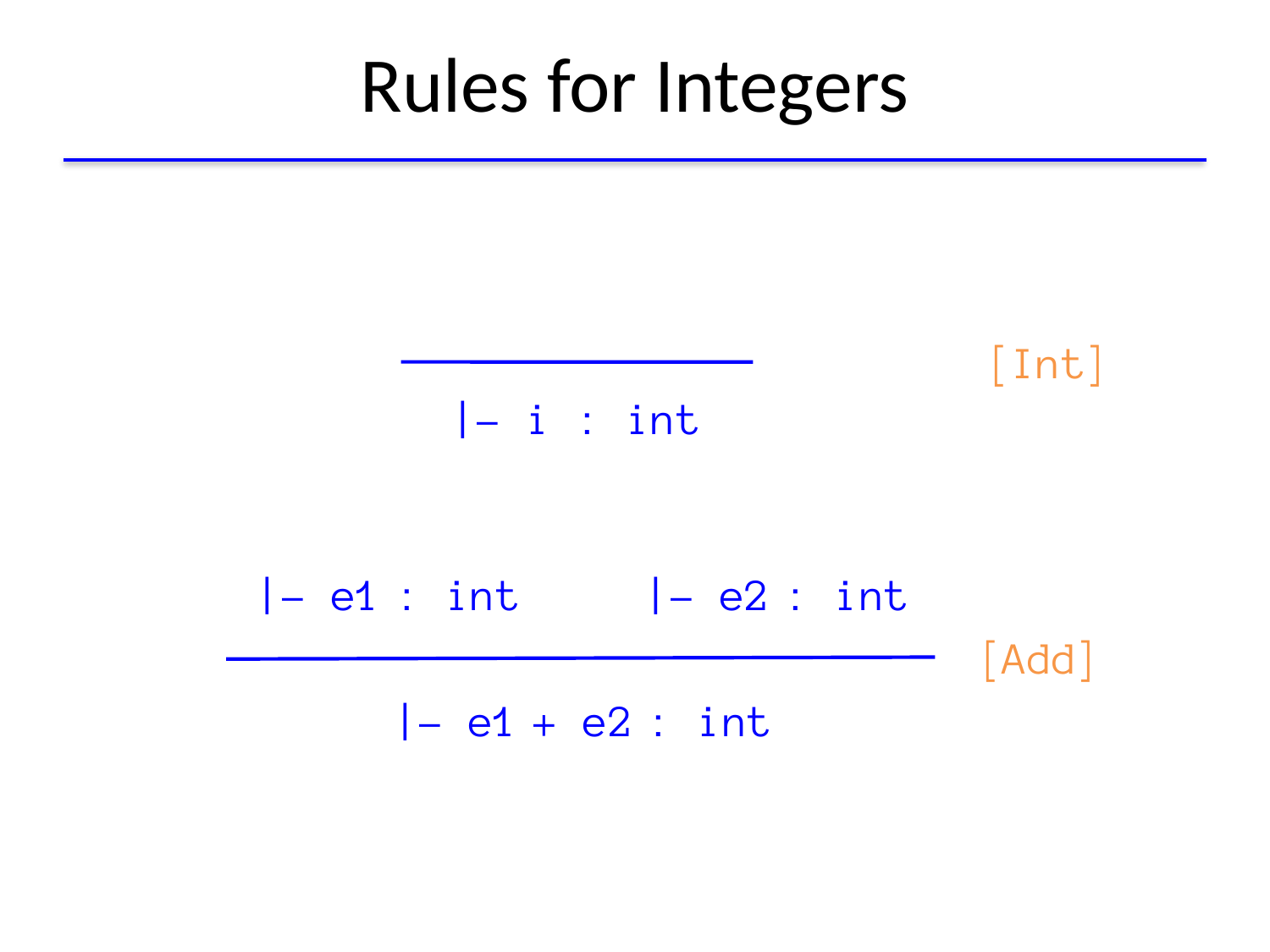

# Rules for Integers

|- i : int
[Int]
|- e1 : int     |- e2 : int
|- e1 + e2 : int
[Add]